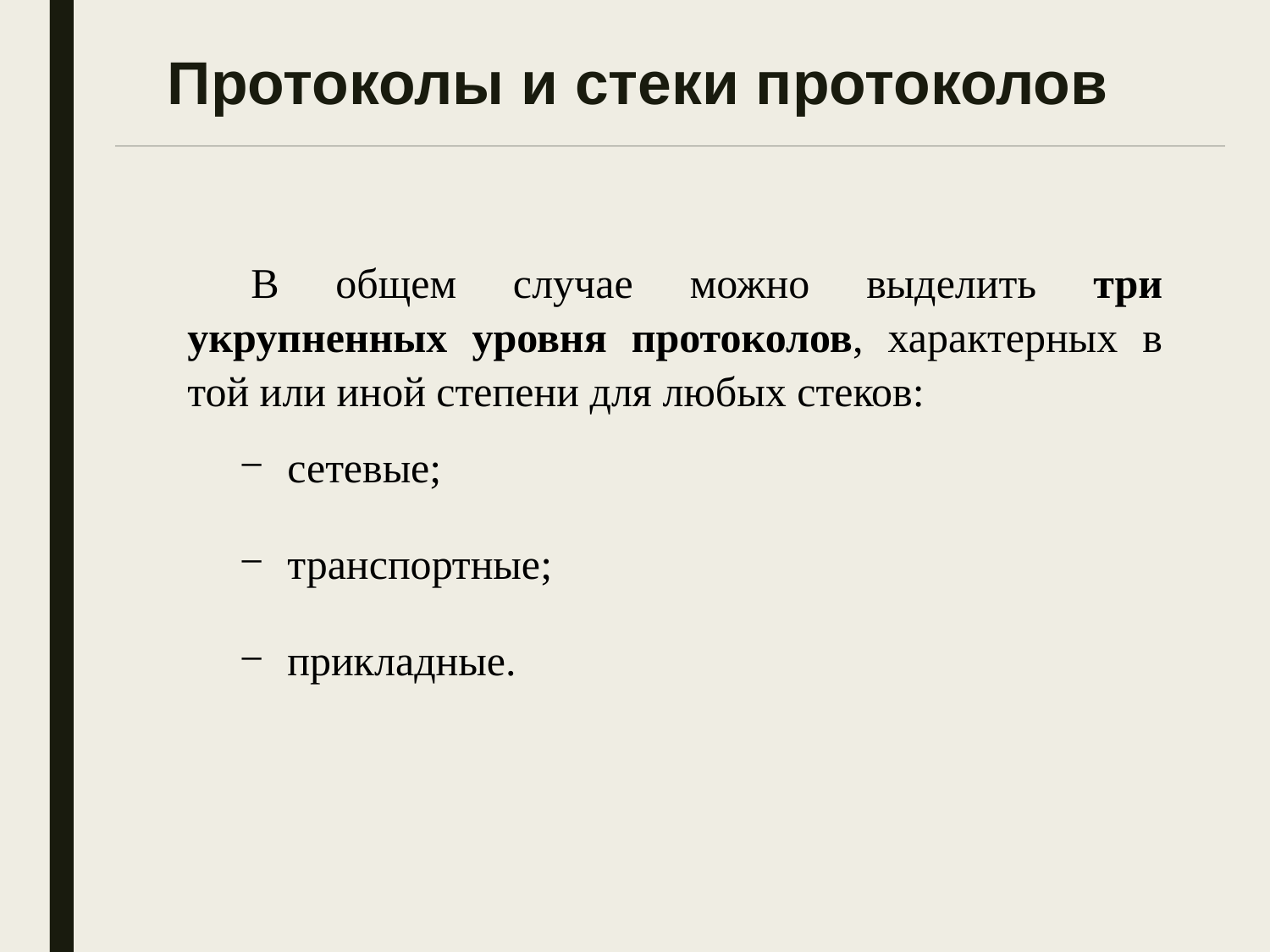

# Протоколы и стеки протоколов
В общем случае можно выделить три укрупненных уровня протоколов, характерных в той или иной степени для любых стеков:
сетевые;
транспортные;
прикладные.